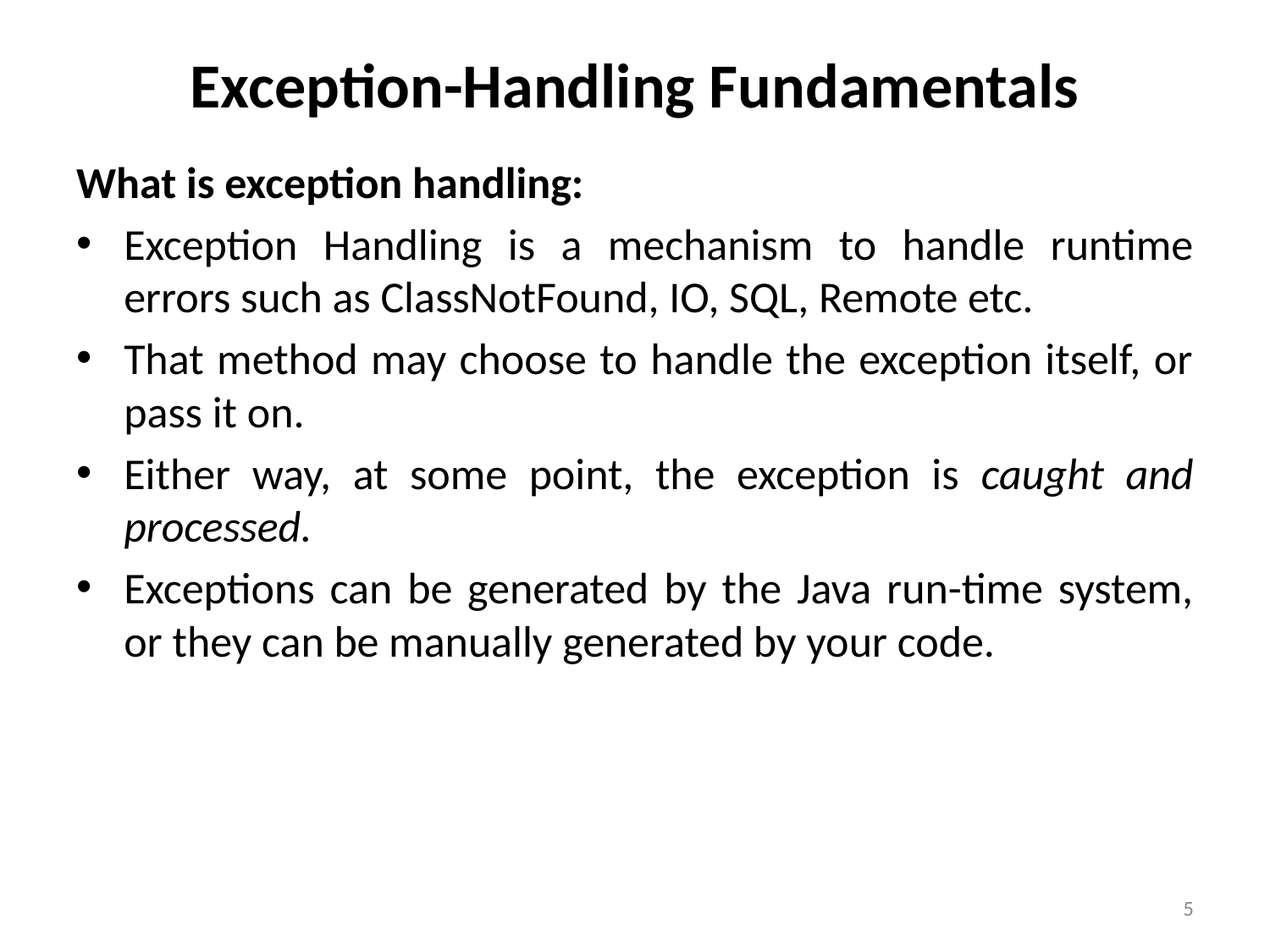

# Exception-Handling Fundamentals
What is exception handling:
Exception Handling is a mechanism to handle runtime errors such as ClassNotFound, IO, SQL, Remote etc.
That method may choose to handle the exception itself, or pass it on.
Either way, at some point, the exception is caught and processed.
Exceptions can be generated by the Java run-time system, or they can be manually generated by your code.
5